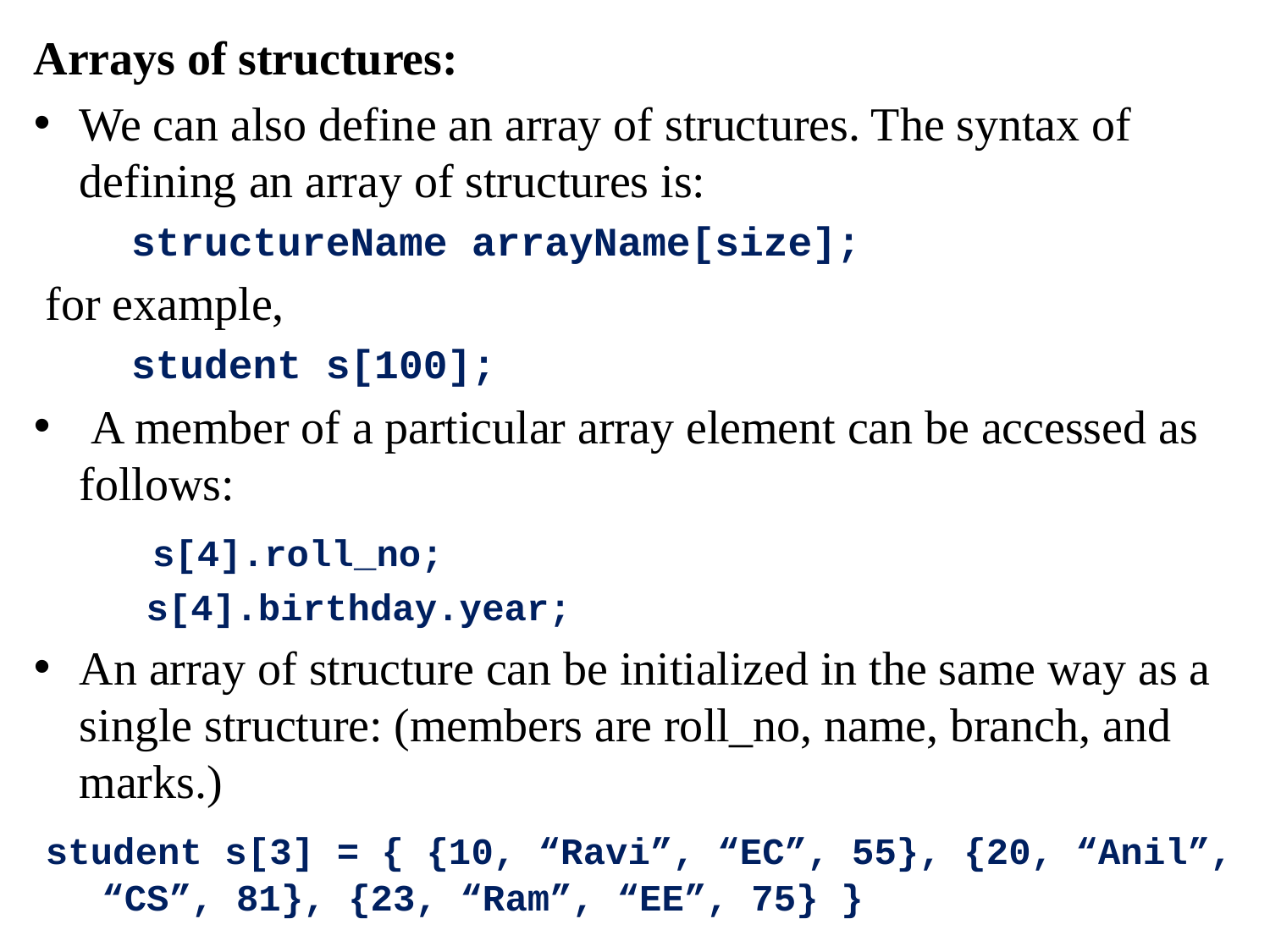

Arrays of structures:
We can also define an array of structures. The syntax of defining an array of structures is:
    structureName arrayName[size];
 for example,
    student s[100];
 A member of a particular array element can be accessed as follows:
          s[4].roll_no;
     s[4].birthday.year;
An array of structure can be initialized in the same way as a single structure: (members are roll_no, name, branch, and marks.)
 student s[3] = { {10, “Ravi”, “EC”, 55}, {20, “Anil”,  “CS”, 81}, {23, “Ram”, “EE”, 75} }